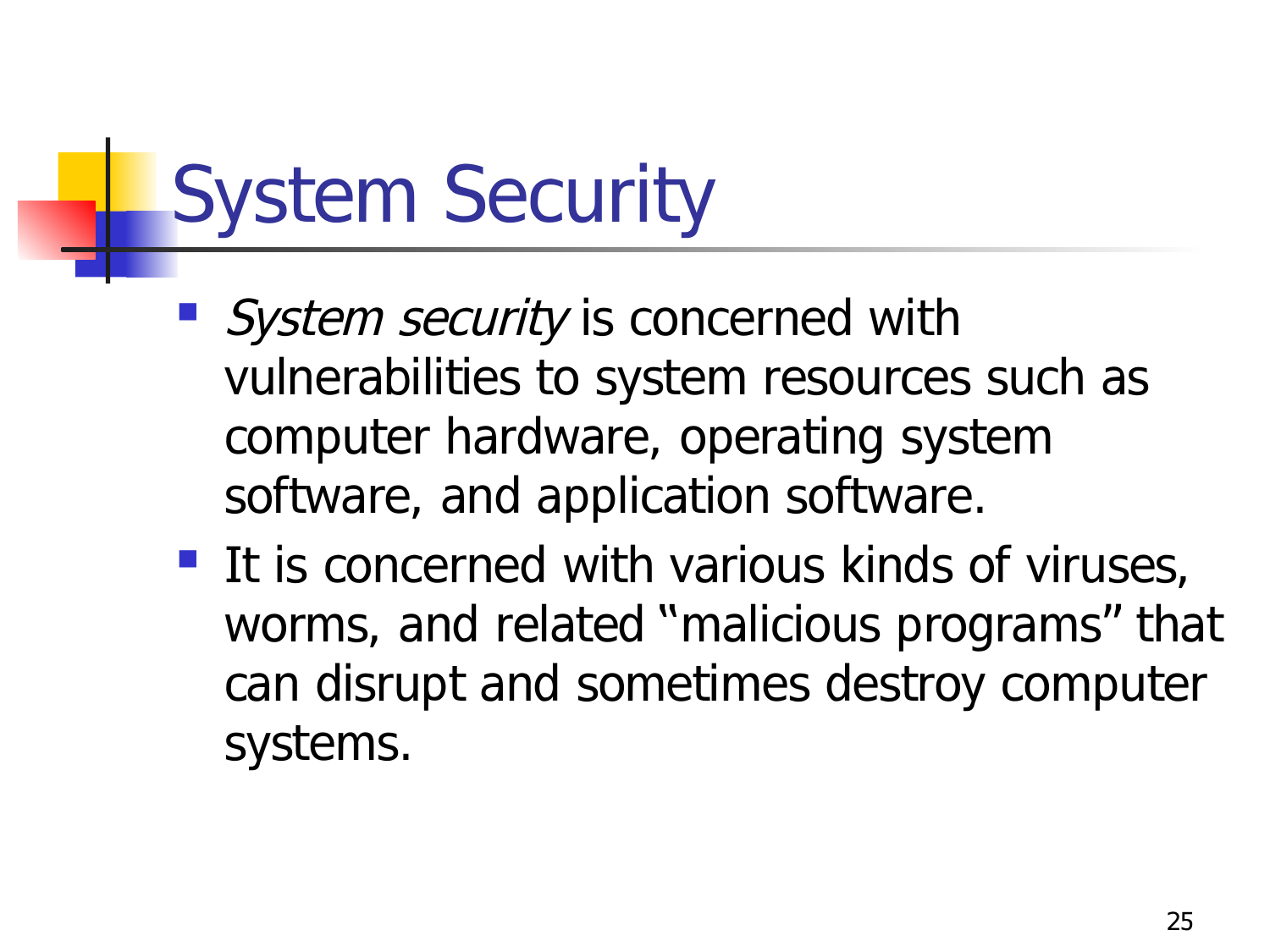

# System Security
System security is concerned with vulnerabilities to system resources such as computer hardware, operating system software, and application software.
It is concerned with various kinds of viruses, worms, and related “malicious programs” that can disrupt and sometimes destroy computer systems.
25